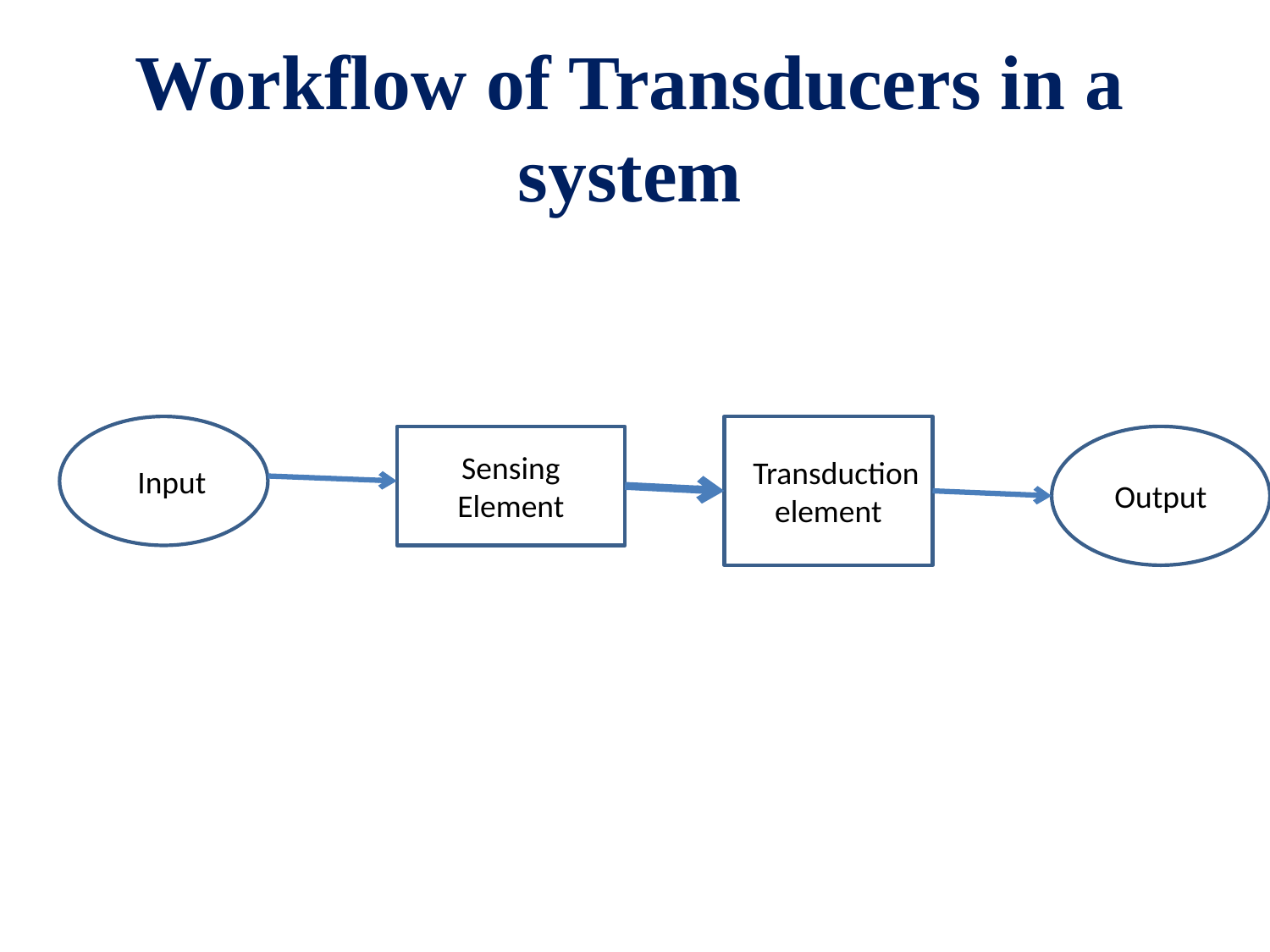

# Workflow of Transducers in a system
IIInput
TTransduction element
Sensing Element
Output